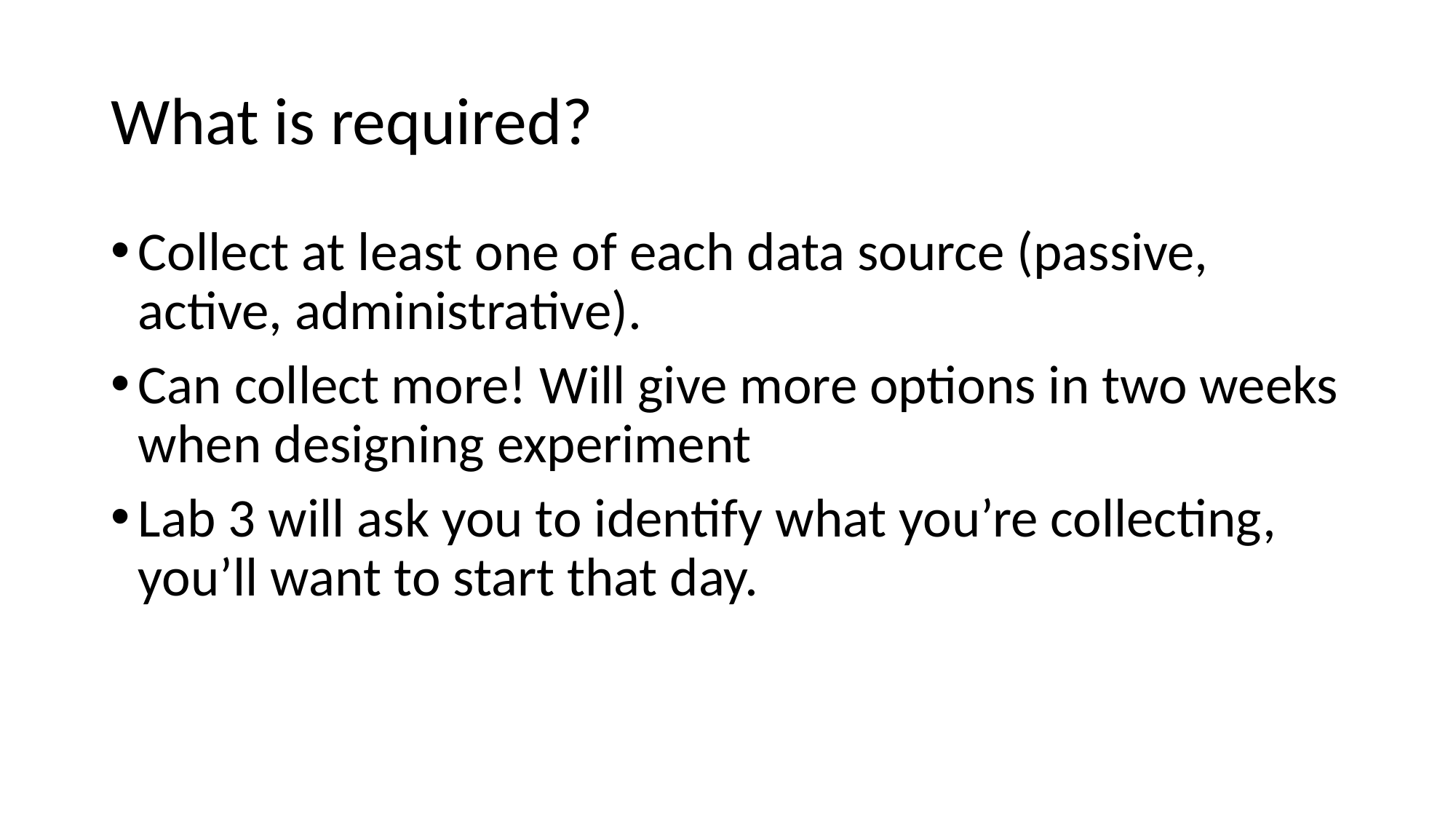

# What is required?
Collect at least one of each data source (passive, active, administrative).
Can collect more! Will give more options in two weeks when designing experiment
Lab 3 will ask you to identify what you’re collecting, you’ll want to start that day.